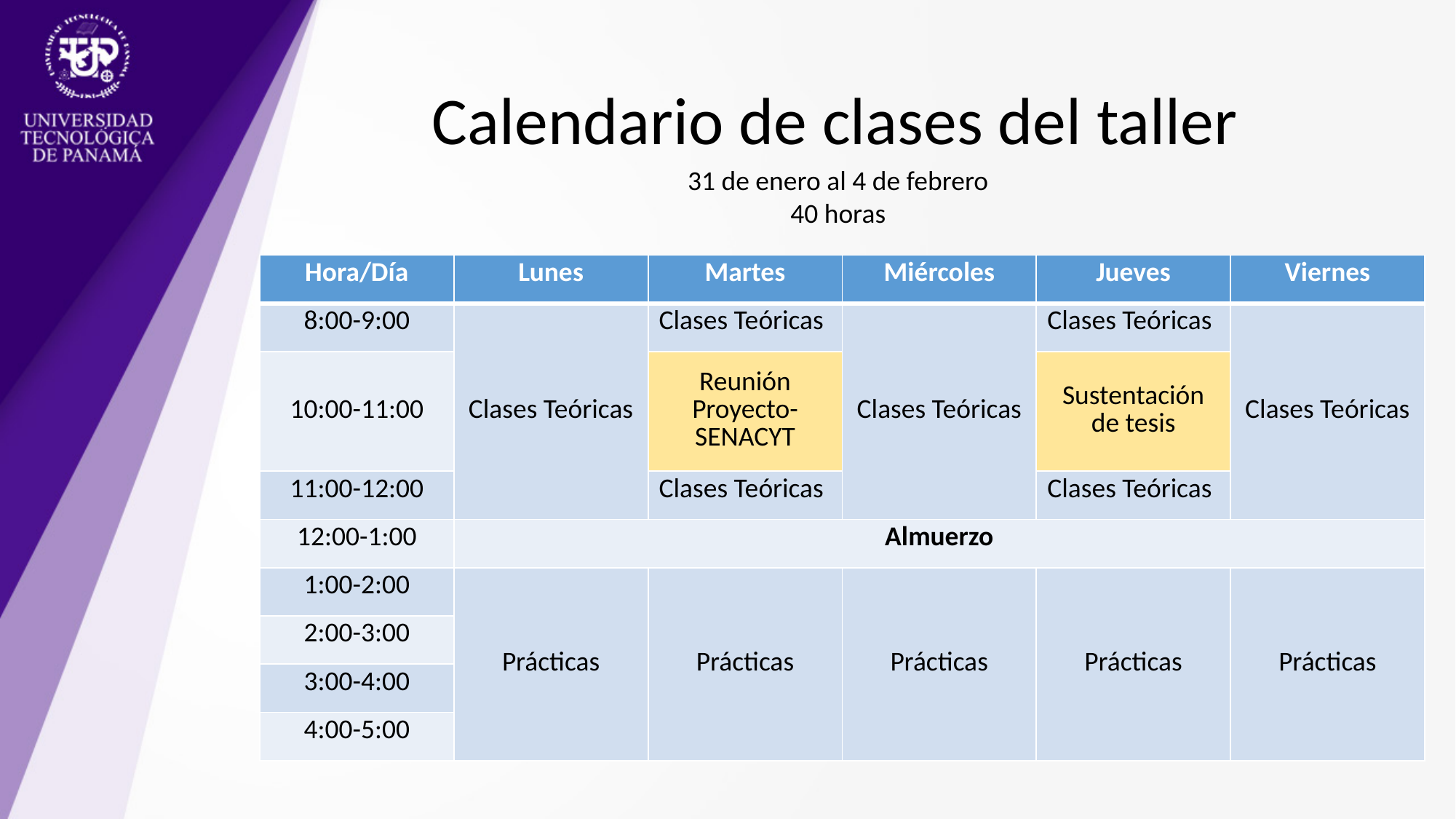

# Calendario de clases del taller
31 de enero al 4 de febrero
40 horas
| Hora/Día | Lunes | Martes | Miércoles | Jueves | Viernes |
| --- | --- | --- | --- | --- | --- |
| 8:00-9:00 | Clases Teóricas | Clases Teóricas | Clases Teóricas | Clases Teóricas | Clases Teóricas |
| 10:00-11:00 |  | Reunión Proyecto-SENACYT |  | Sustentación de tesis |  |
| 11:00-12:00 |  | Clases Teóricas |  | Clases Teóricas |  |
| 12:00-1:00 | Almuerzo |  |  |  |  |
| 1:00-2:00 | Prácticas | Prácticas | Prácticas | Prácticas | Prácticas |
| 2:00-3:00 |  |  |  |  |  |
| 3:00-4:00 |  |  |  |  |  |
| 4:00-5:00 |  |  |  |  |  |